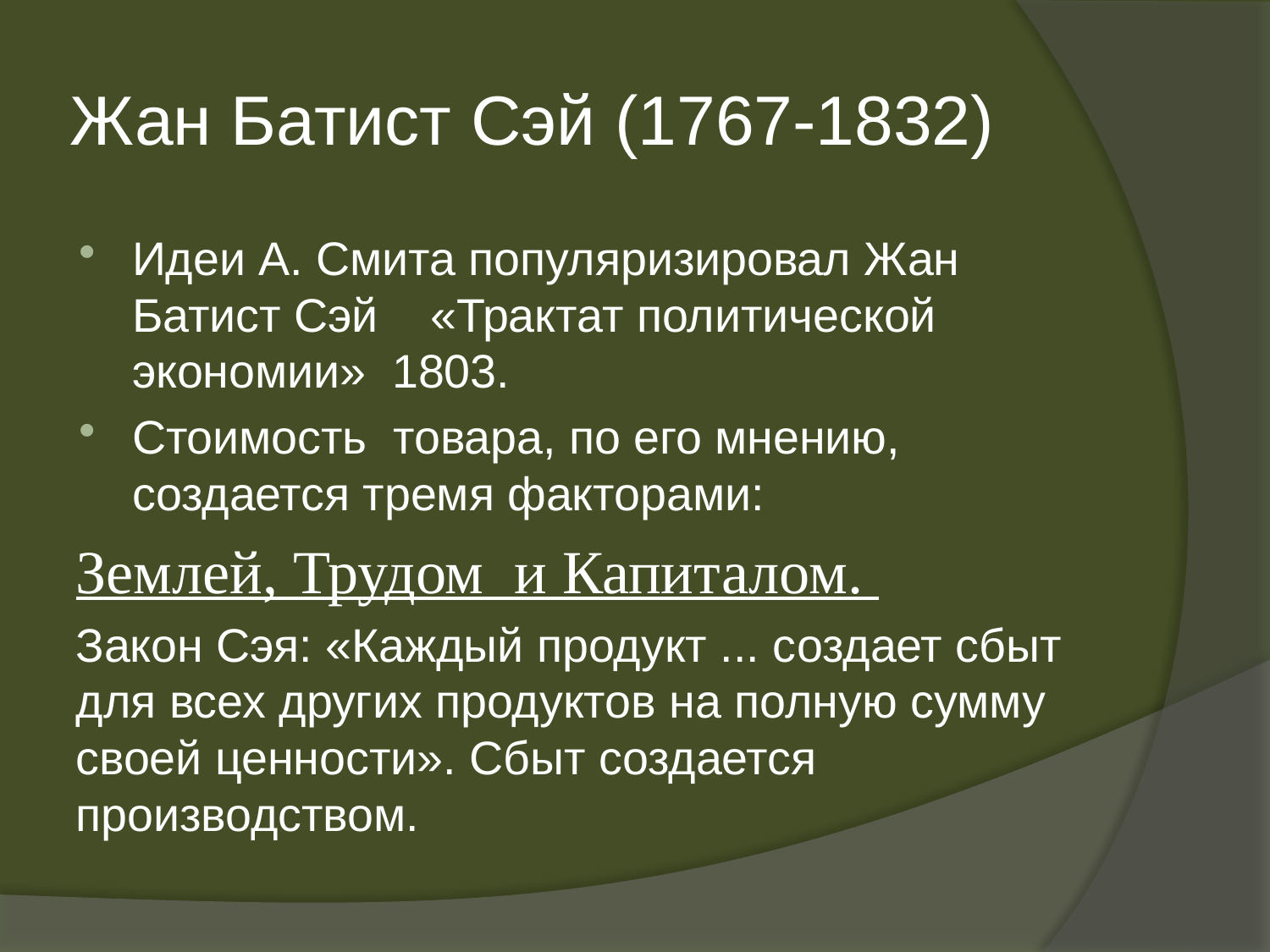

# Жан Батист Сэй (1767-1832)
Идеи А. Смита популяризировал Жан Батист Сэй    «Трактат политической экономии»  1803.
Стоимость  товара, по его мнению, создается тремя факторами:
Землей, Трудом  и Капиталом.
Закон Сэя: «Каждый продукт ... создает сбыт для всех других продуктов на полную сумму своей ценности». Сбыт создается производством.